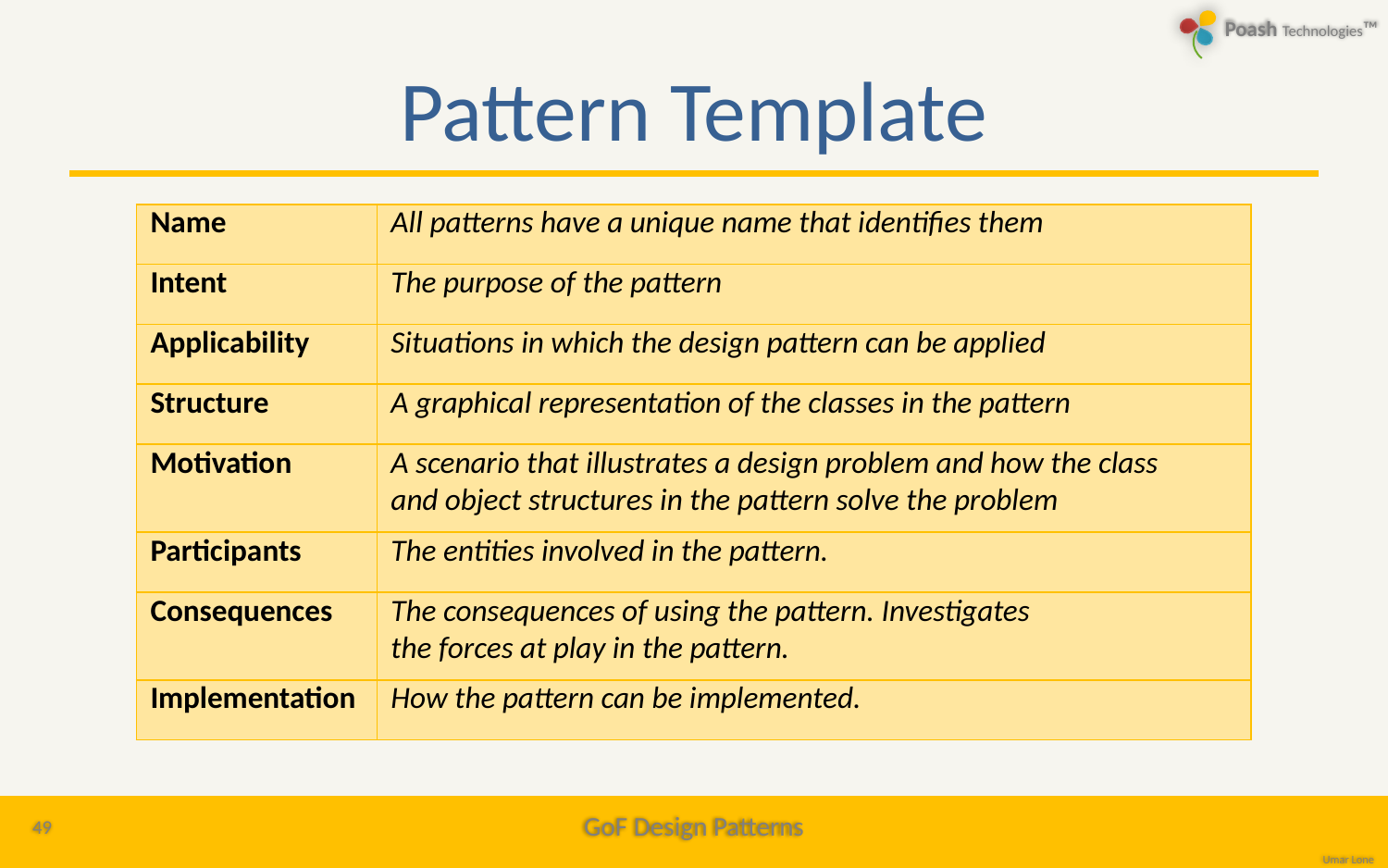

# Pattern Template
| Name | All patterns have a unique name that identifies them |
| --- | --- |
| Intent | The purpose of the pattern |
| Applicability | Situations in which the design pattern can be applied |
| Structure | A graphical representation of the classes in the pattern |
| Motivation | A scenario that illustrates a design problem and how the class and object structures in the pattern solve the problem |
| Participants | The entities involved in the pattern. |
| Consequences | The consequences of using the pattern. Investigates the forces at play in the pattern. |
| Implementation | How the pattern can be implemented. |
49